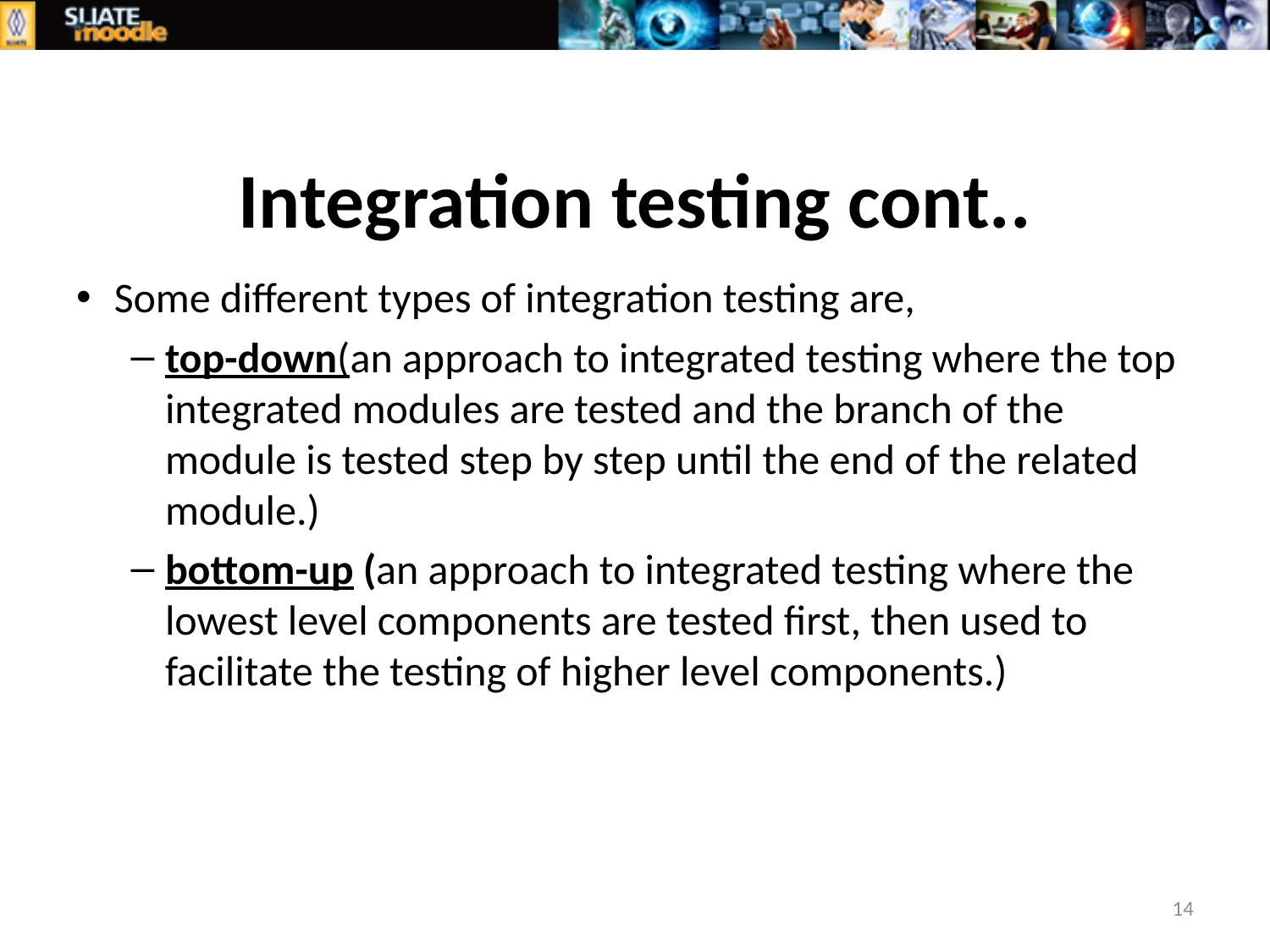

# Integration testing cont..
Some different types of integration testing are,
top-down(an approach to integrated testing where the top integrated modules are tested and the branch of the module is tested step by step until the end of the related module.)
bottom-up (an approach to integrated testing where the lowest level components are tested first, then used to facilitate the testing of higher level components.)

14